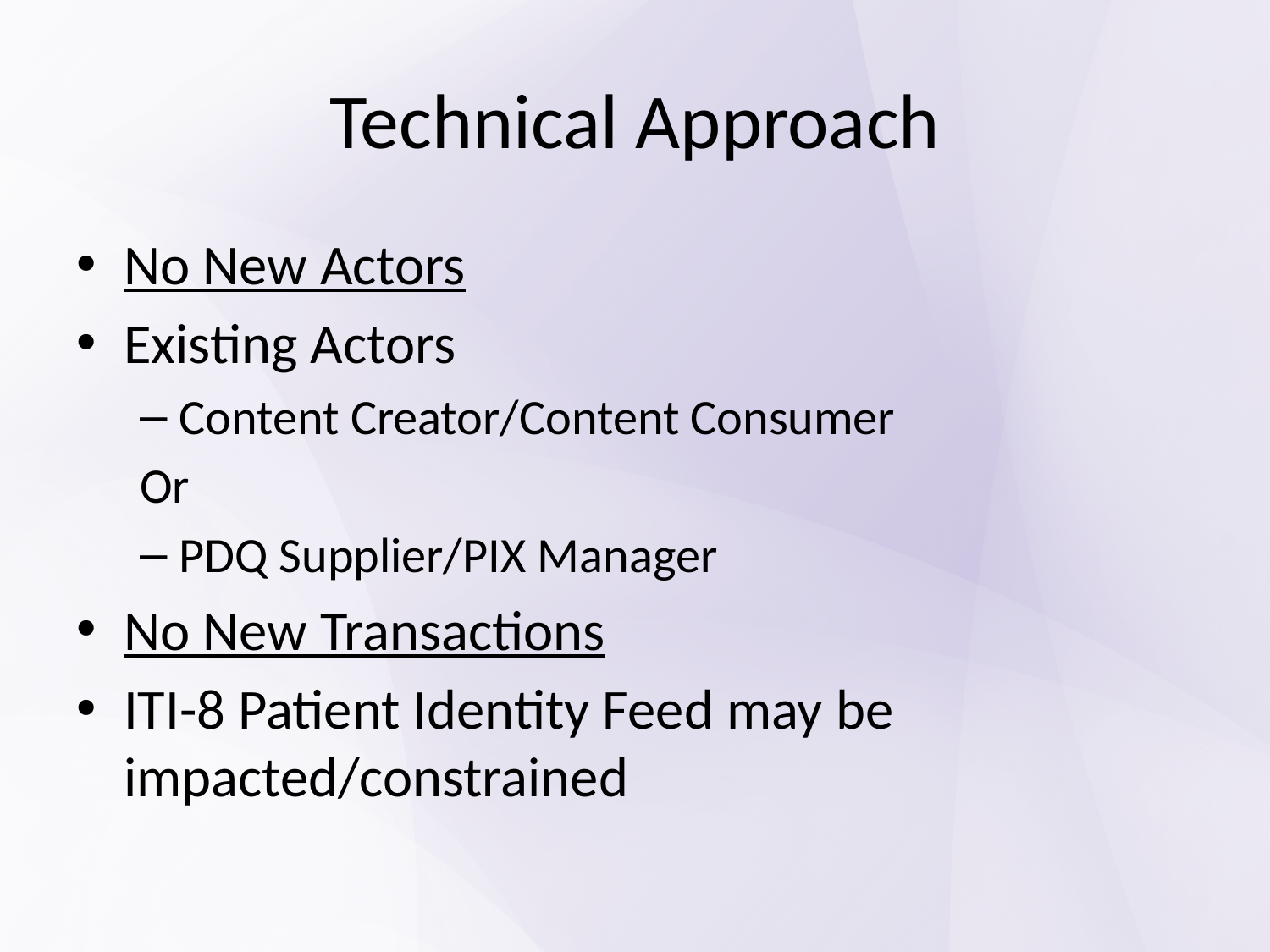

# Technical Approach
No New Actors
Existing Actors
Content Creator/Content Consumer
Or
PDQ Supplier/PIX Manager
No New Transactions
ITI-8 Patient Identity Feed may be impacted/constrained